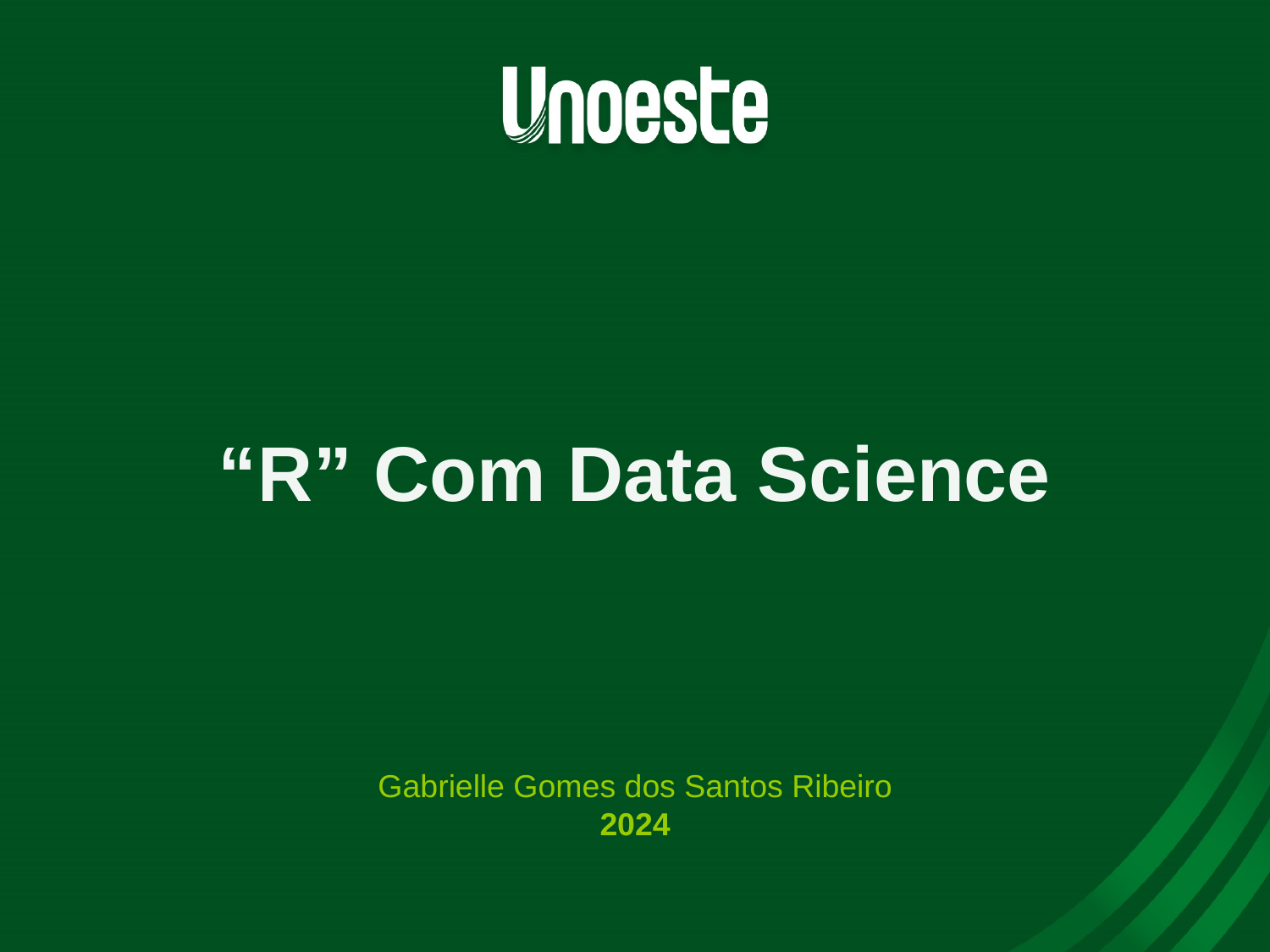

# “R” Com Data Science
Gabrielle Gomes dos Santos Ribeiro
2024